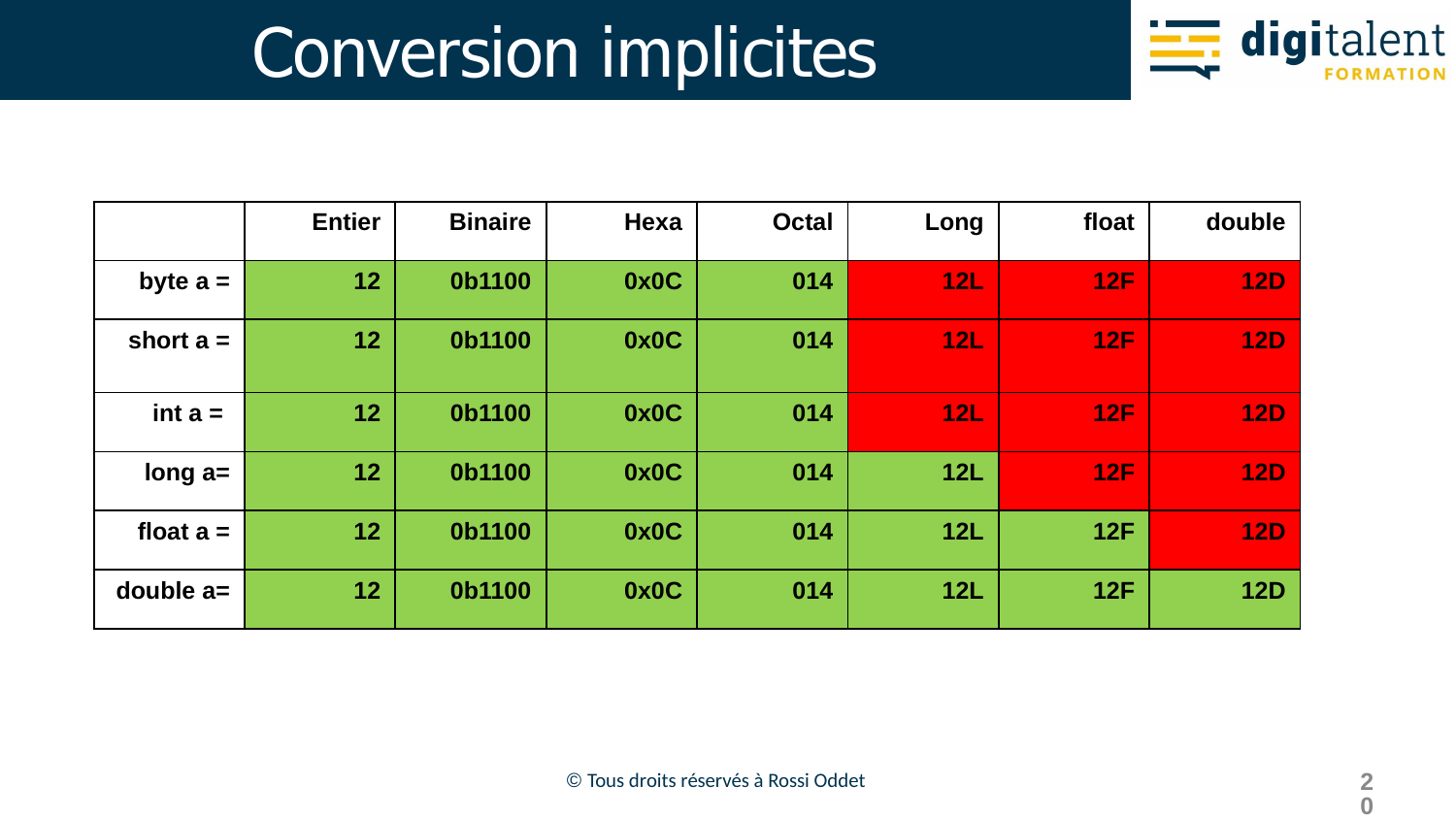

# Conversion implicites
|  | Entier | Binaire | Hexa | Octal | Long | float | double |
| --- | --- | --- | --- | --- | --- | --- | --- |
| byte a = | 12 | 0b1100 | 0x0C | 014 | 12L | 12F | 12D |
| short a = | 12 | 0b1100 | 0x0C | 014 | 12L | 12F | 12D |
| int a = | 12 | 0b1100 | 0x0C | 014 | 12L | 12F | 12D |
| long a= | 12 | 0b1100 | 0x0C | 014 | 12L | 12F | 12D |
| float a = | 12 | 0b1100 | 0x0C | 014 | 12L | 12F | 12D |
| double a= | 12 | 0b1100 | 0x0C | 014 | 12L | 12F | 12D |
20